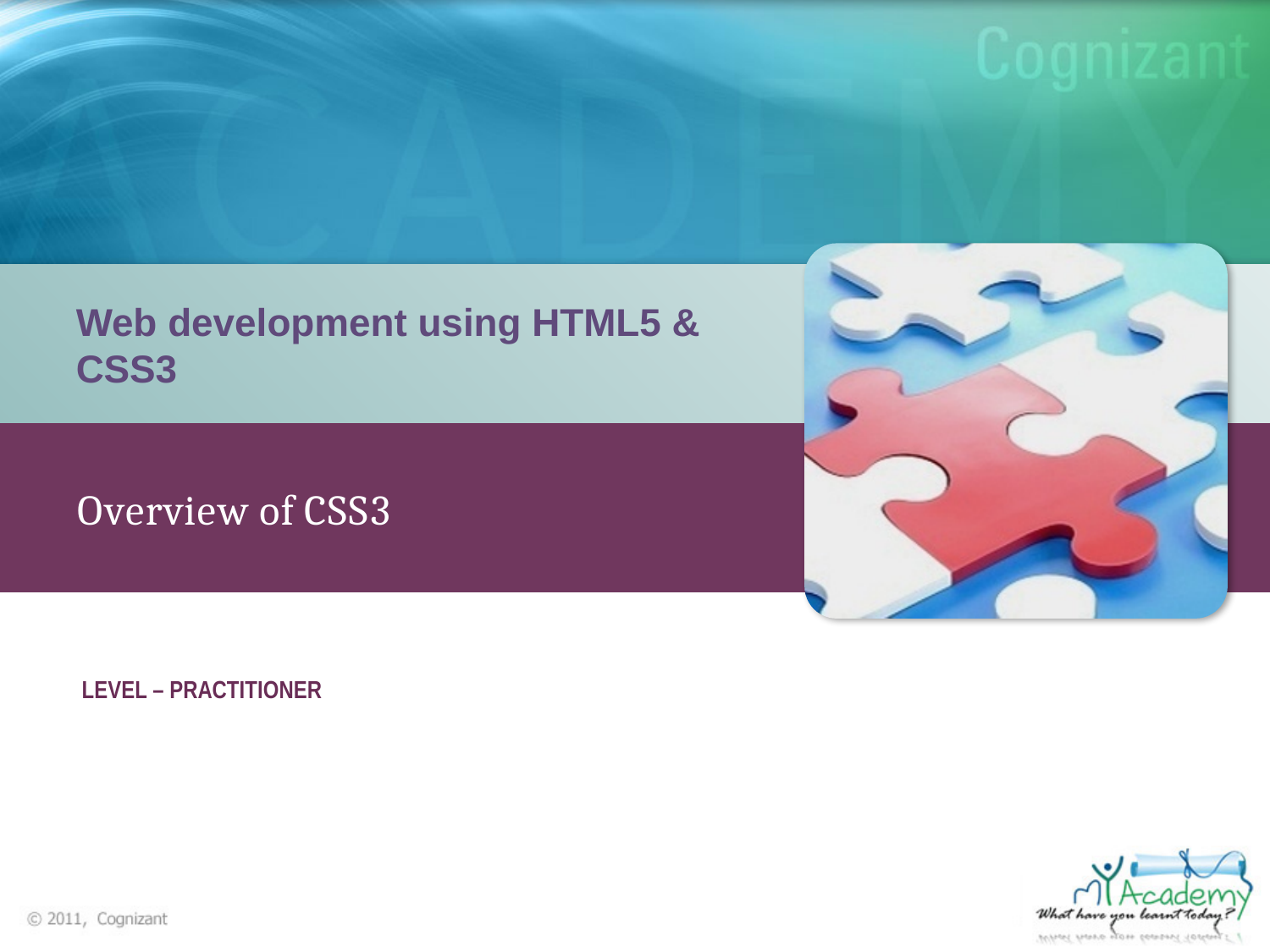

Web development using HTML5 & CSS3
Overview of CSS3
LEVEL – PRACTITIONER